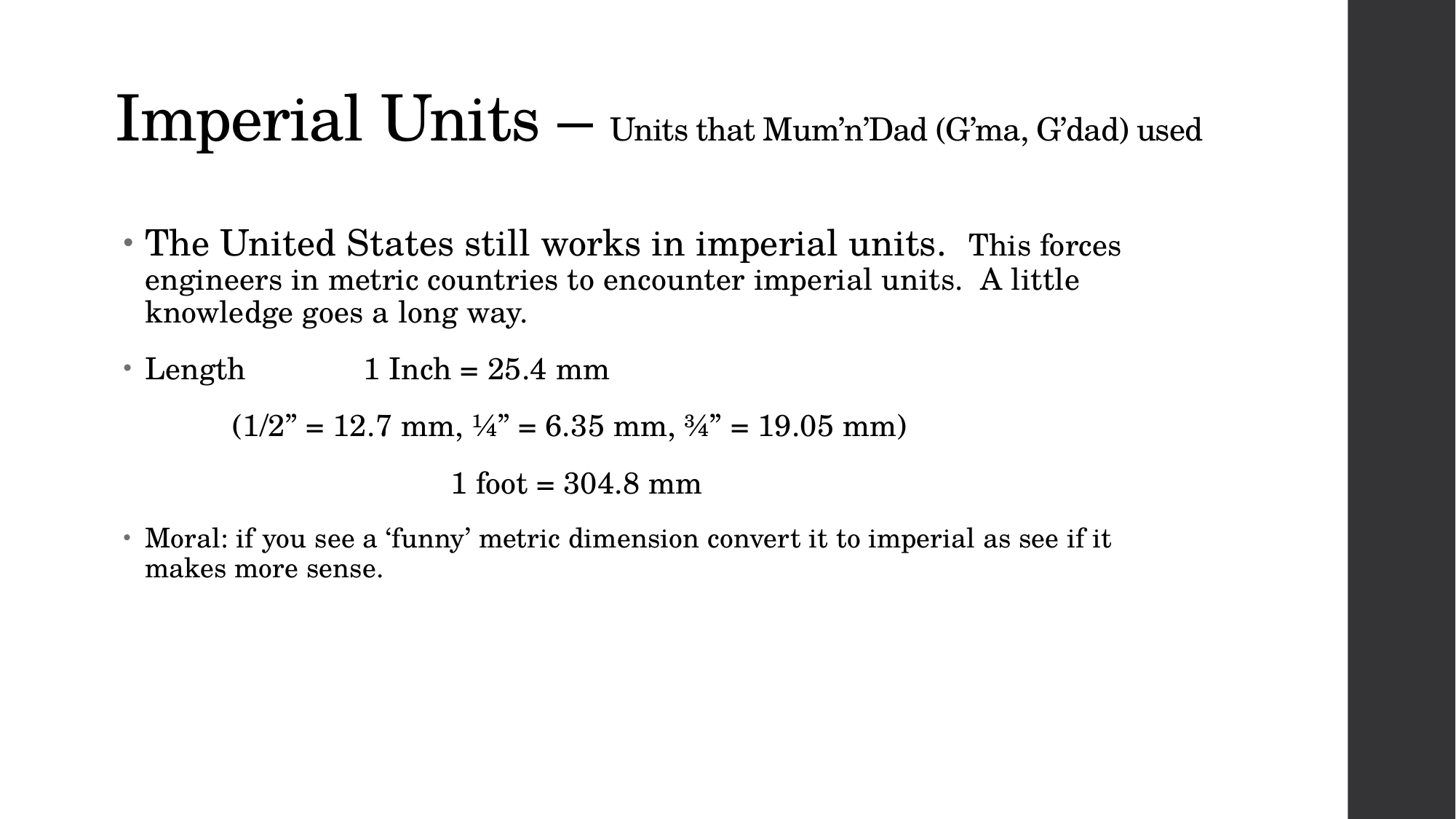

# Imperial Units – Units that Mum’n’Dad (G’ma, G’dad) used
The United States still works in imperial units.  This forces engineers in metric countries to encounter imperial units.  A little knowledge goes a long way.
Length 	1 Inch = 25.4 mm
	(1/2” = 12.7 mm, ¼” = 6.35 mm, ¾” = 19.05 mm)
			1 foot = 304.8 mm
Moral: if you see a ‘funny’ metric dimension convert it to imperial as see if it makes more sense.